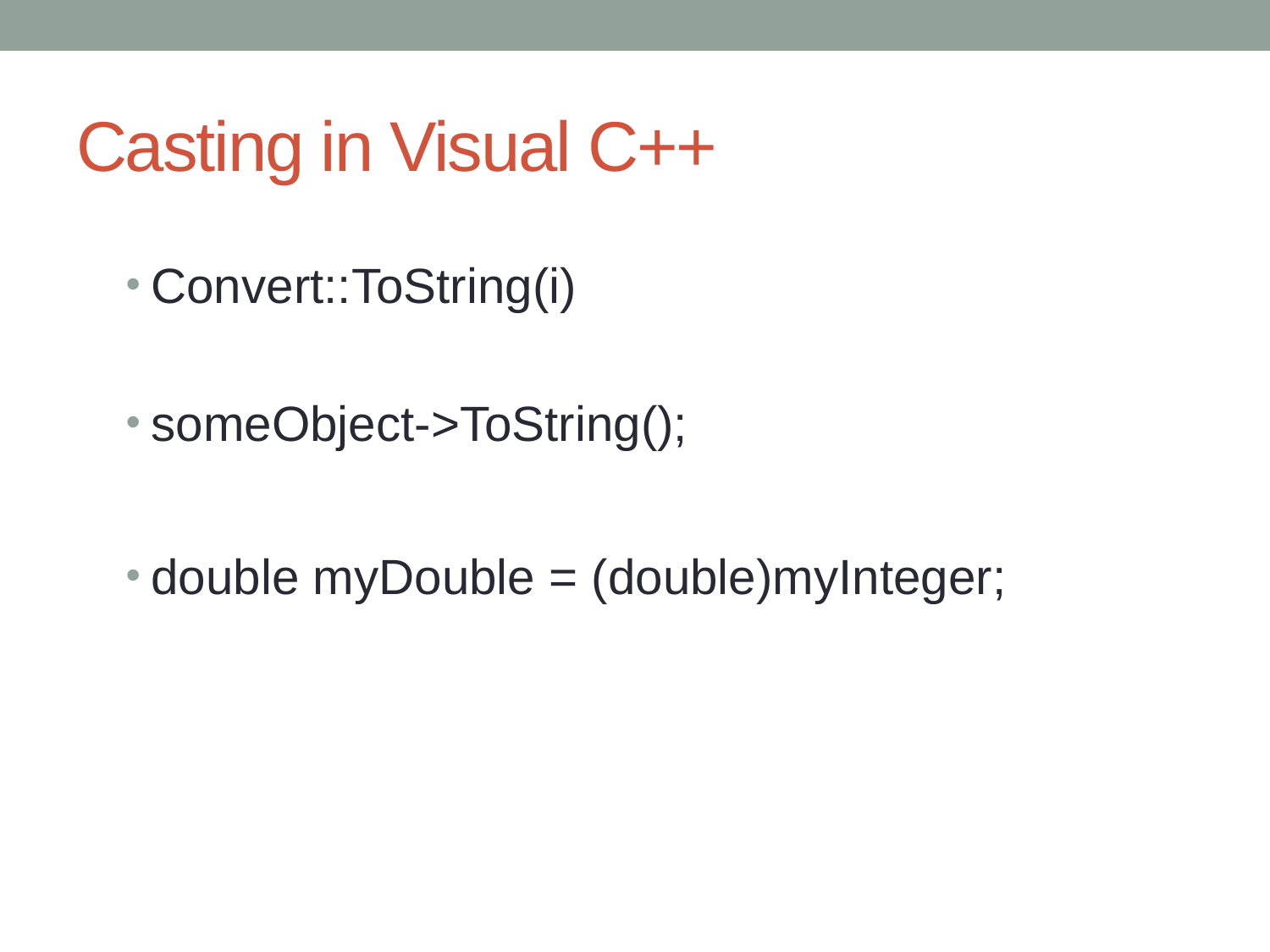

# Casting in Visual C++
Convert::ToString(i)

someObject->ToString();

double myDouble = (double)myInteger;